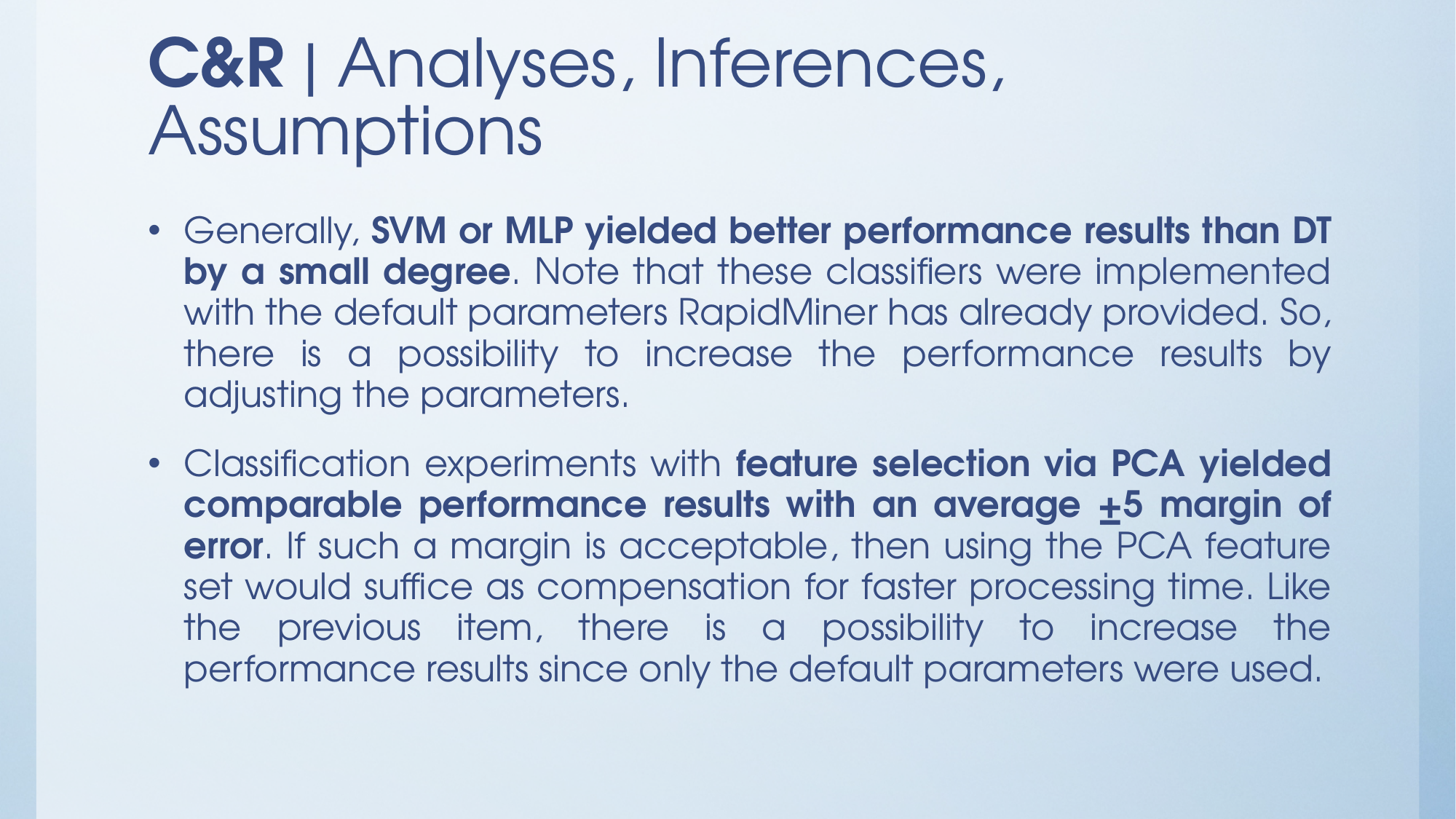

# C&R | Analyses, Inferences, Assumptions
Generally, SVM or MLP yielded better performance results than DT by a small degree. Note that these classifiers were implemented with the default parameters RapidMiner has already provided. So, there is a possibility to increase the performance results by adjusting the parameters.
Classification experiments with feature selection via PCA yielded comparable performance results with an average ±5 margin of error. If such a margin is acceptable, then using the PCA feature set would suffice as compensation for faster processing time. Like the previous item, there is a possibility to increase the performance results since only the default parameters were used.